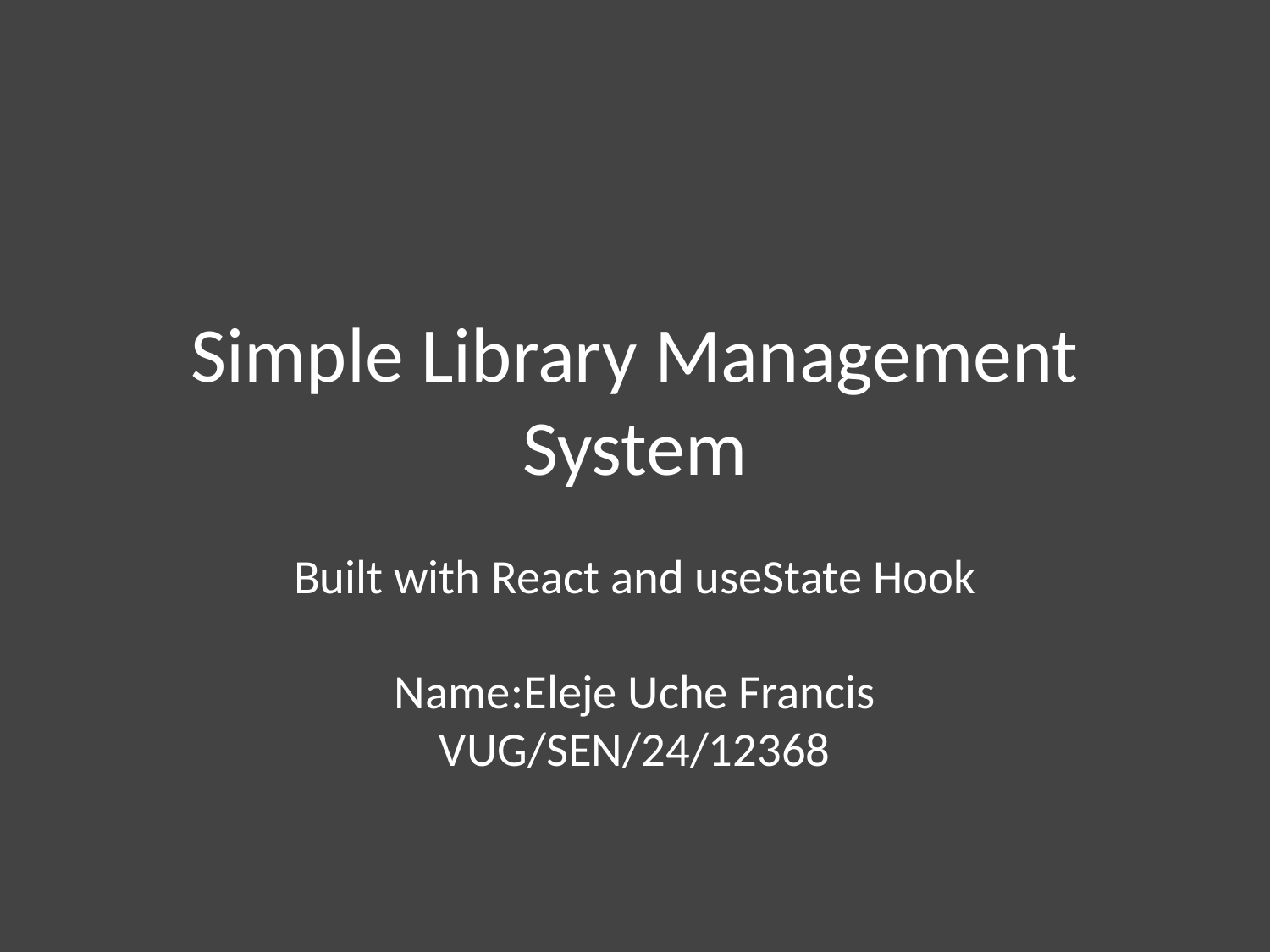

# Simple Library Management System
Built with React and useState Hook

Name:Eleje Uche Francis
VUG/SEN/24/12368